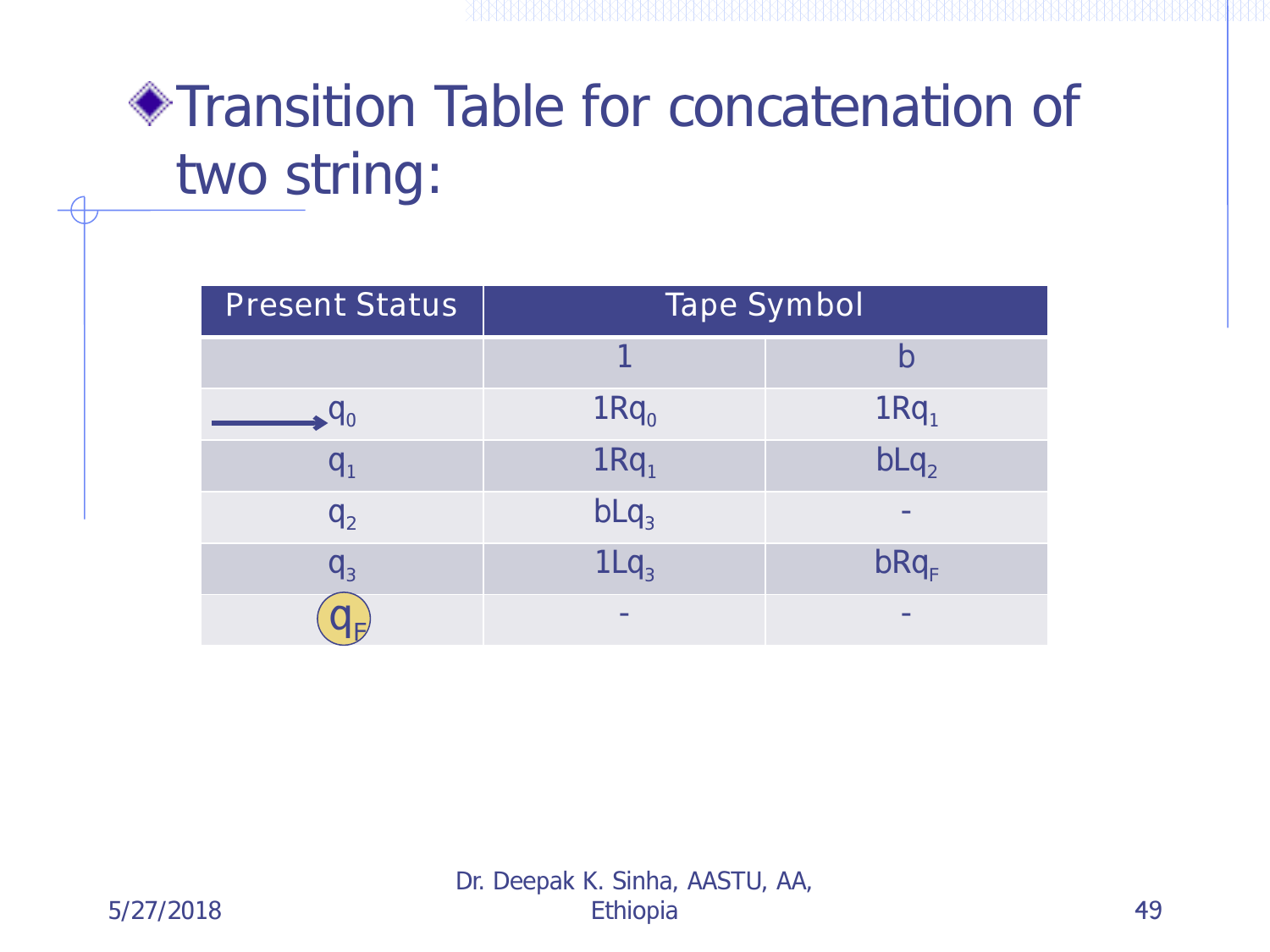

Transition Table for concatenation of two string:

| Present Status | Tape Symbol |  |
| --- | --- | --- |
|  | 1 | b |
| q0 | 1Rq0 | 1Rq1 |
| q1 | 1Rq1 | bLq2 |
| q2 | bLq3 | - |
| q3 | 1Lq3 | bRqF |
|  | - | - |
qF

5/27/2018
Dr. Deepak K. Sinha, AASTU, AA, Ethiopia
49